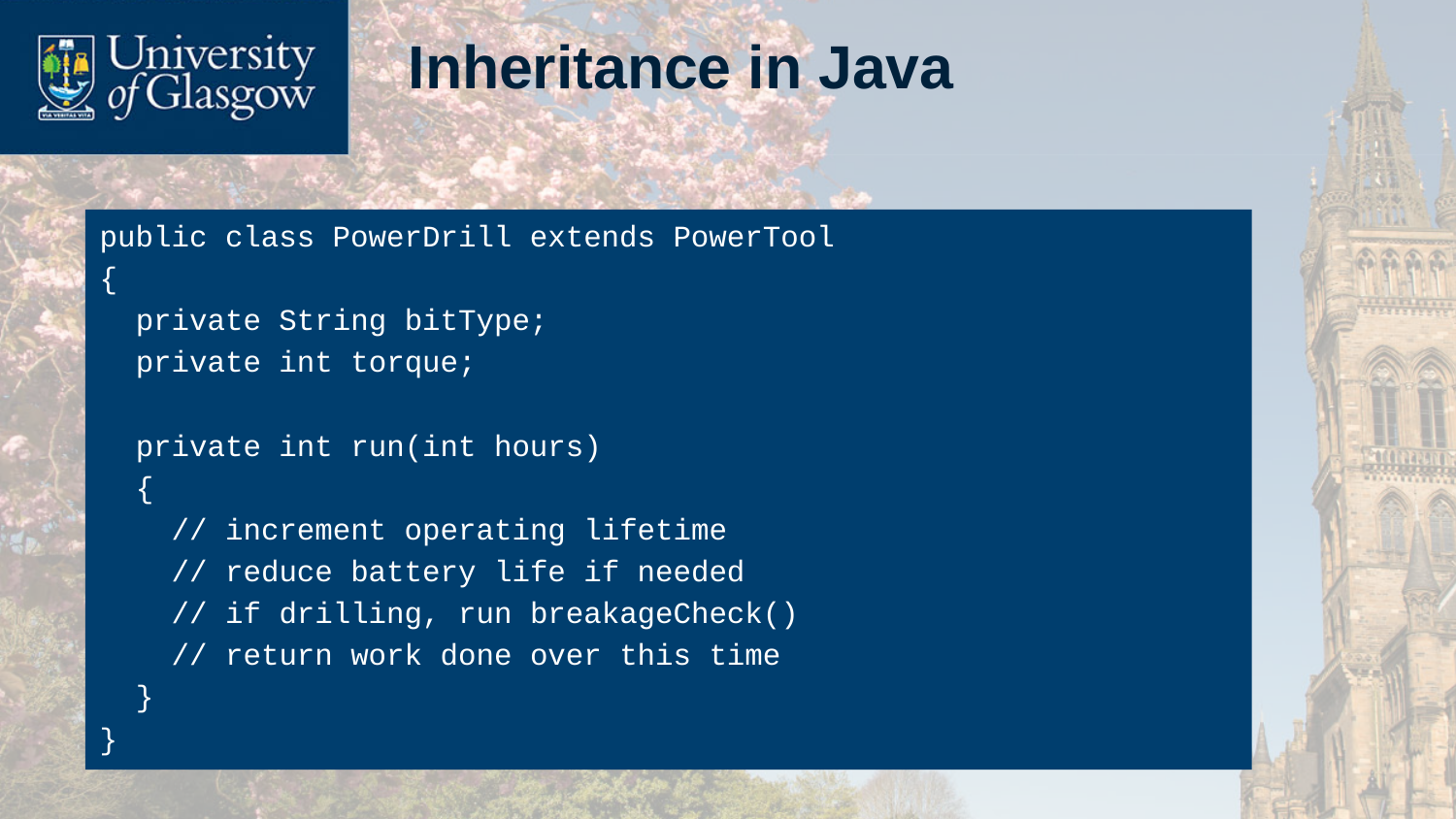

# Inheritance in Java
public class PowerDrill extends PowerTool
{
  private String bitType;
  private int torque;

  private int run(int hours)
  {
    // increment operating lifetime
    // reduce battery life if needed
    // if drilling, run breakageCheck()
    // return work done over this time
  }
}